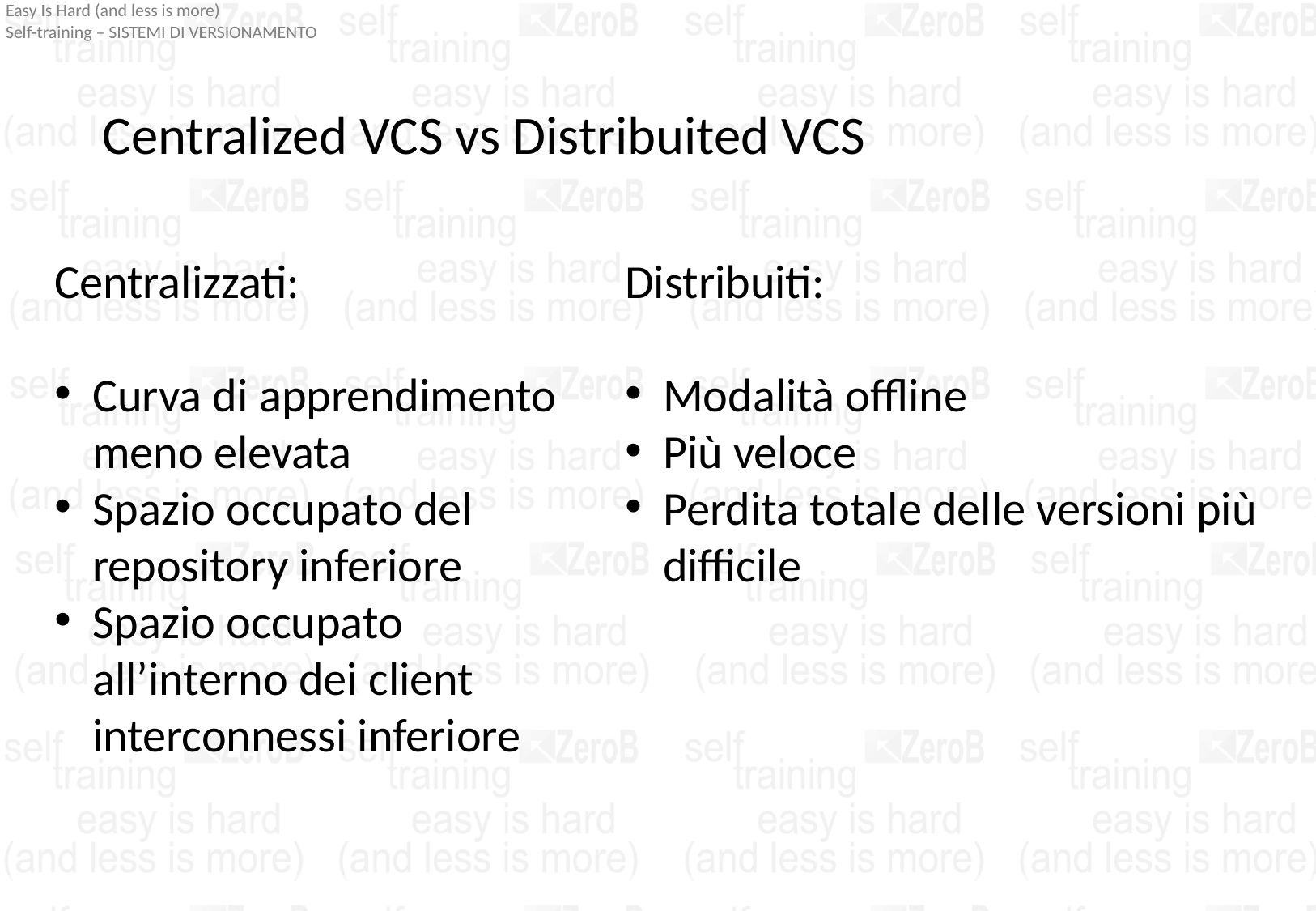

# Centralized VCS vs Distribuited VCS
Centralizzati:

Curva di apprendimento meno elevata
Spazio occupato del repository inferiore
Spazio occupato all’interno dei client interconnessi inferiore

Distribuiti:

Modalità offline
Più veloce
Perdita totale delle versioni più difficile